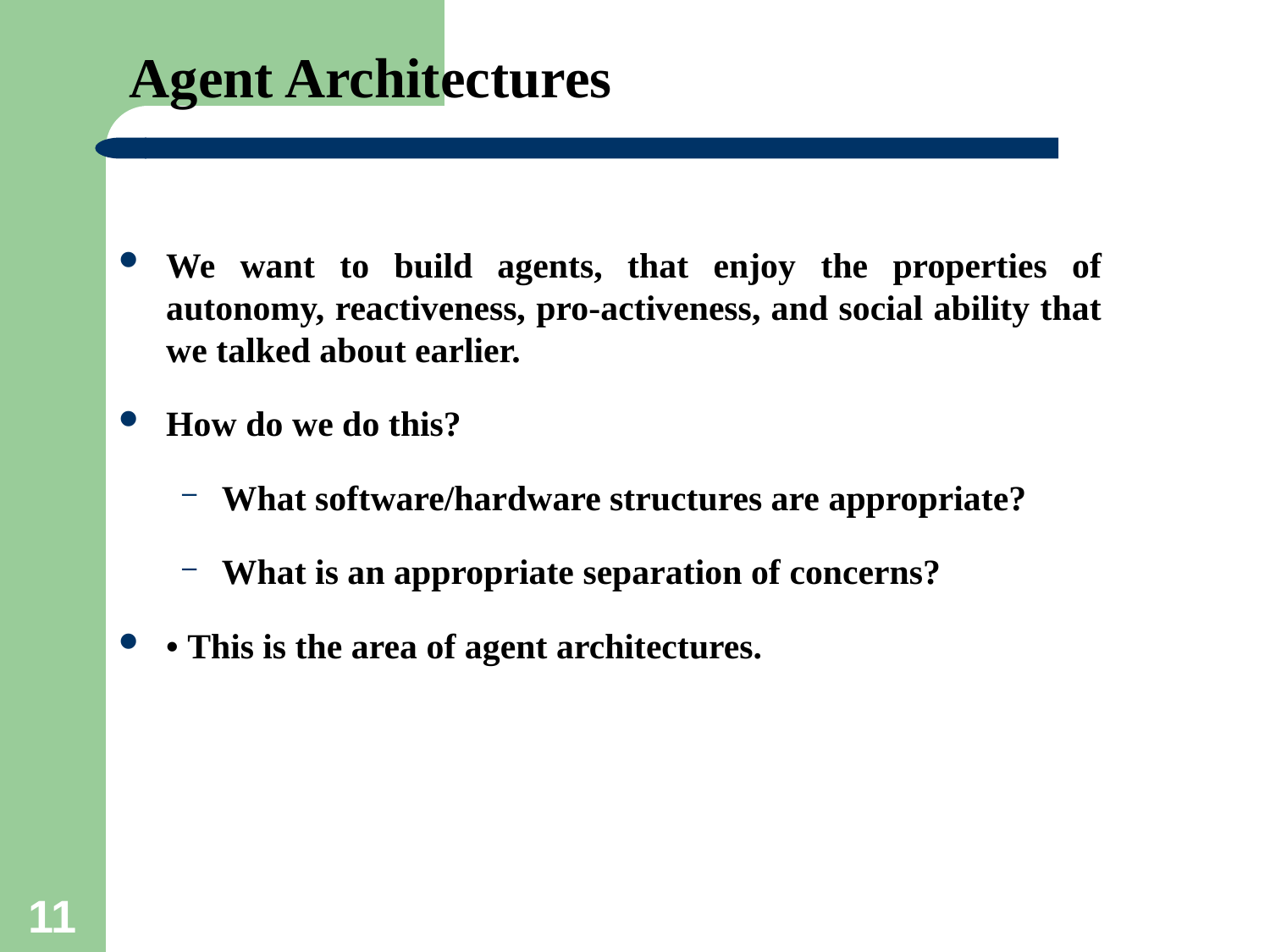

# Agent Architectures
We want to build agents, that enjoy the properties of autonomy, reactiveness, pro-activeness, and social ability that we talked about earlier.
How do we do this?
What software/hardware structures are appropriate?
What is an appropriate separation of concerns?
• This is the area of agent architectures.

11